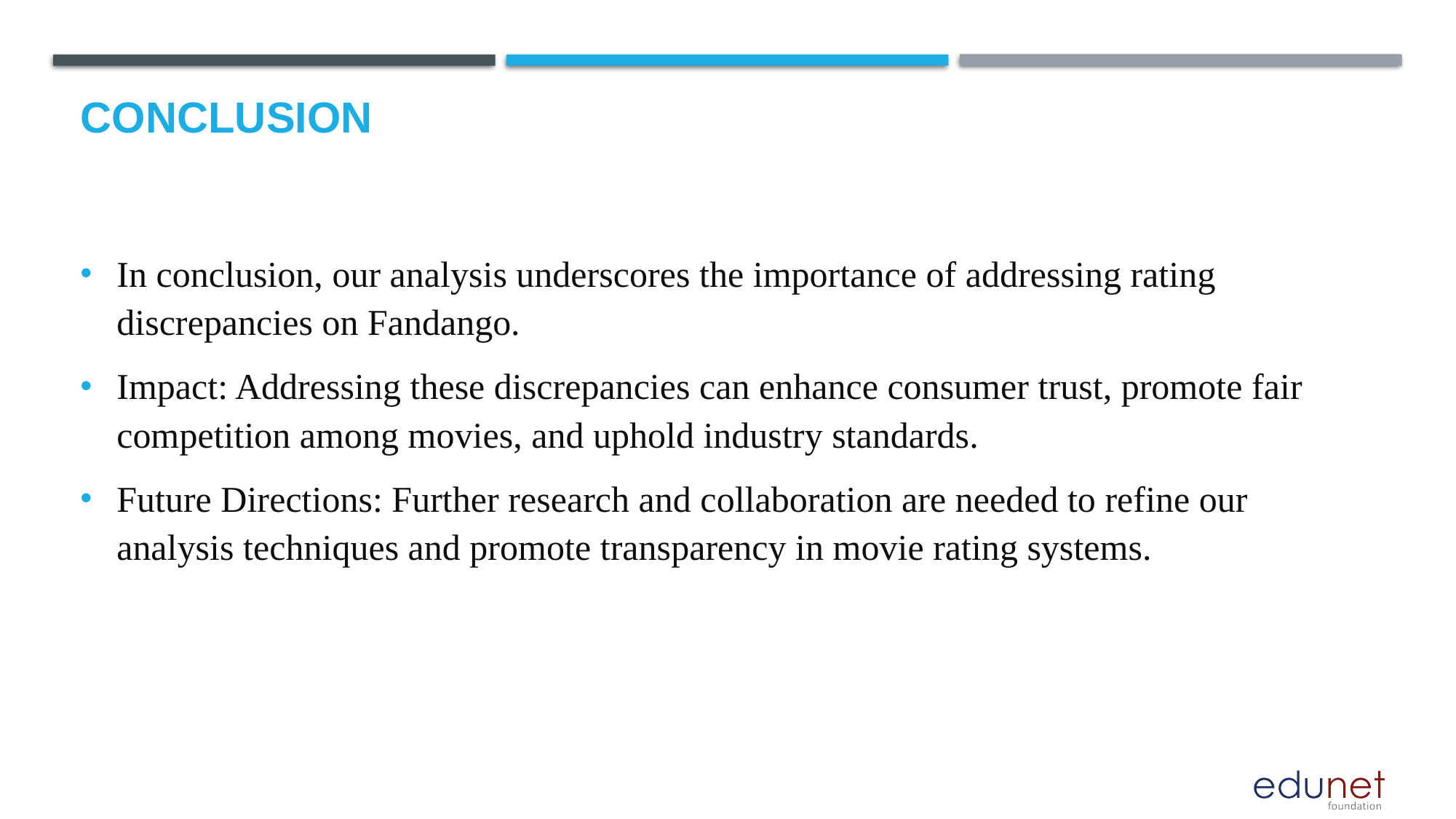

# Conclusion
In conclusion, our analysis underscores the importance of addressing rating discrepancies on Fandango.
Impact: Addressing these discrepancies can enhance consumer trust, promote fair competition among movies, and uphold industry standards.
Future Directions: Further research and collaboration are needed to refine our analysis techniques and promote transparency in movie rating systems.